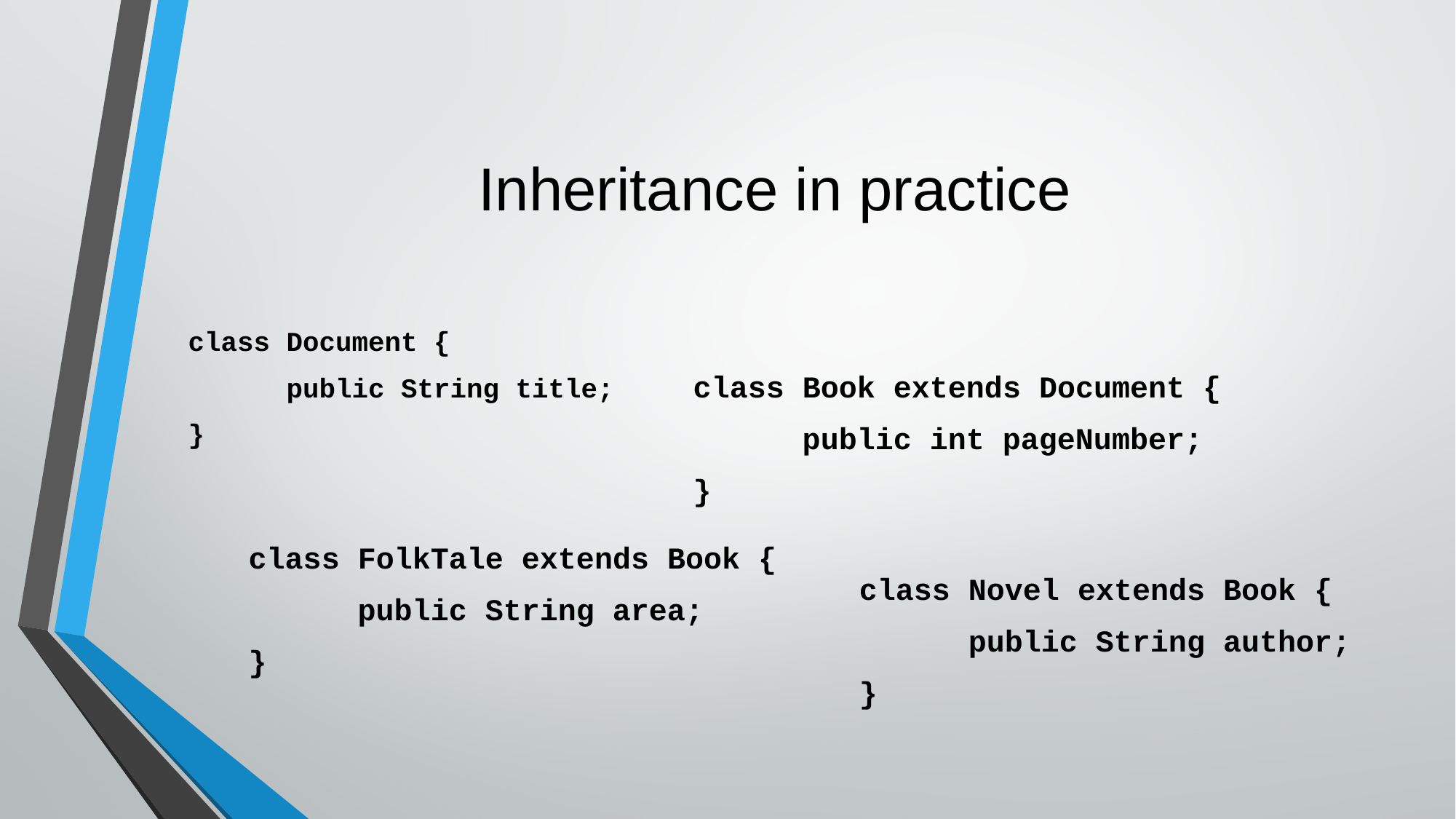

# Inheritance in practice
class Document {
	public String title;
}
class Book extends Document {
	public int pageNumber;
}
class FolkTale extends Book {
	public String area;
}
class Novel extends Book {
	public String author;
}